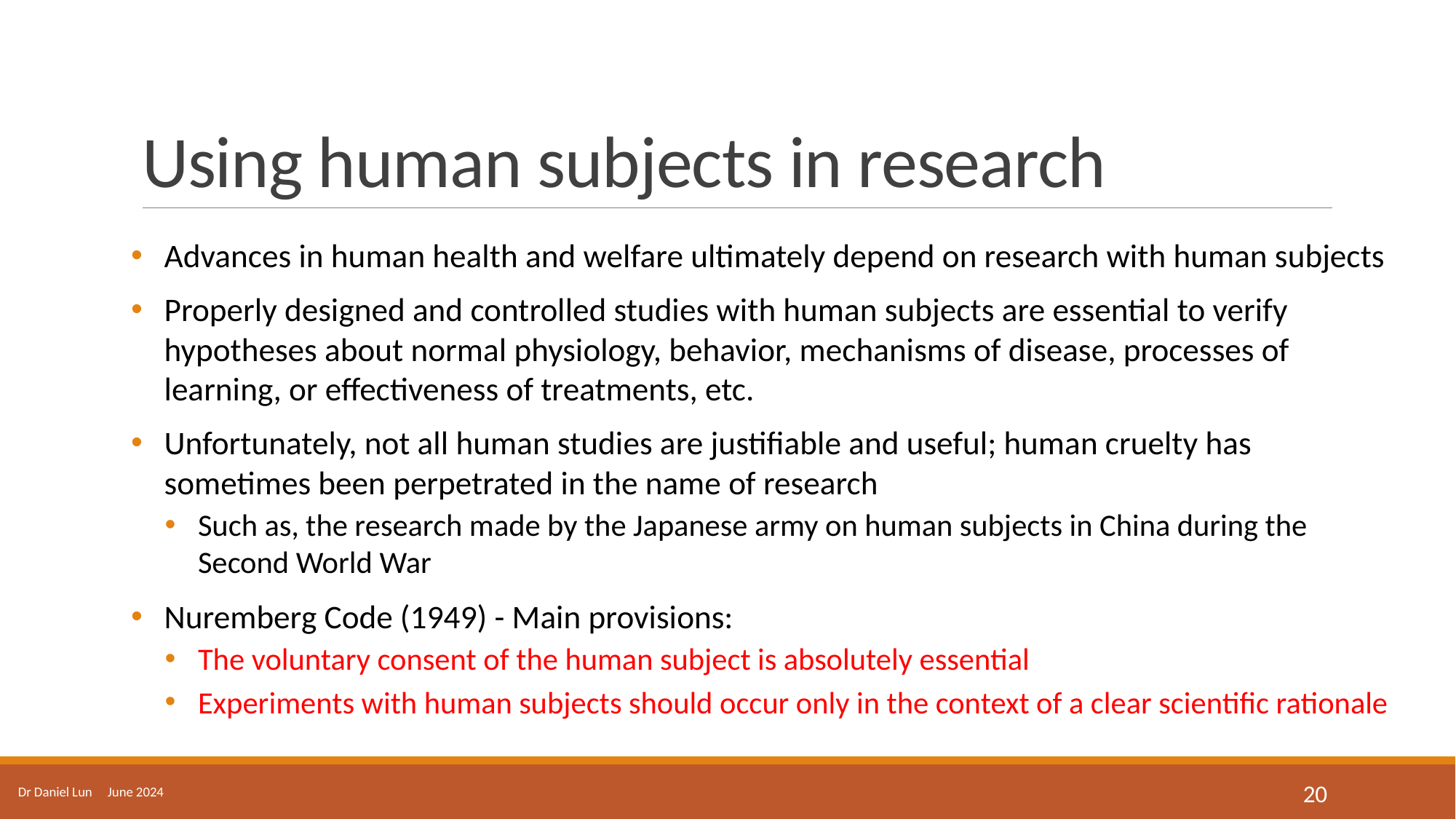

# Using human subjects in research
Advances in human health and welfare ultimately depend on research with human subjects
Properly designed and controlled studies with human subjects are essential to verify hypotheses about normal physiology, behavior, mechanisms of disease, processes of learning, or effectiveness of treatments, etc.
Unfortunately, not all human studies are justifiable and useful; human cruelty has sometimes been perpetrated in the name of research
Such as, the research made by the Japanese army on human subjects in China during the Second World War
Nuremberg Code (1949) - Main provisions:
The voluntary consent of the human subject is absolutely essential
Experiments with human subjects should occur only in the context of a clear scientific rationale

Dr Daniel Lun     June 2024
20